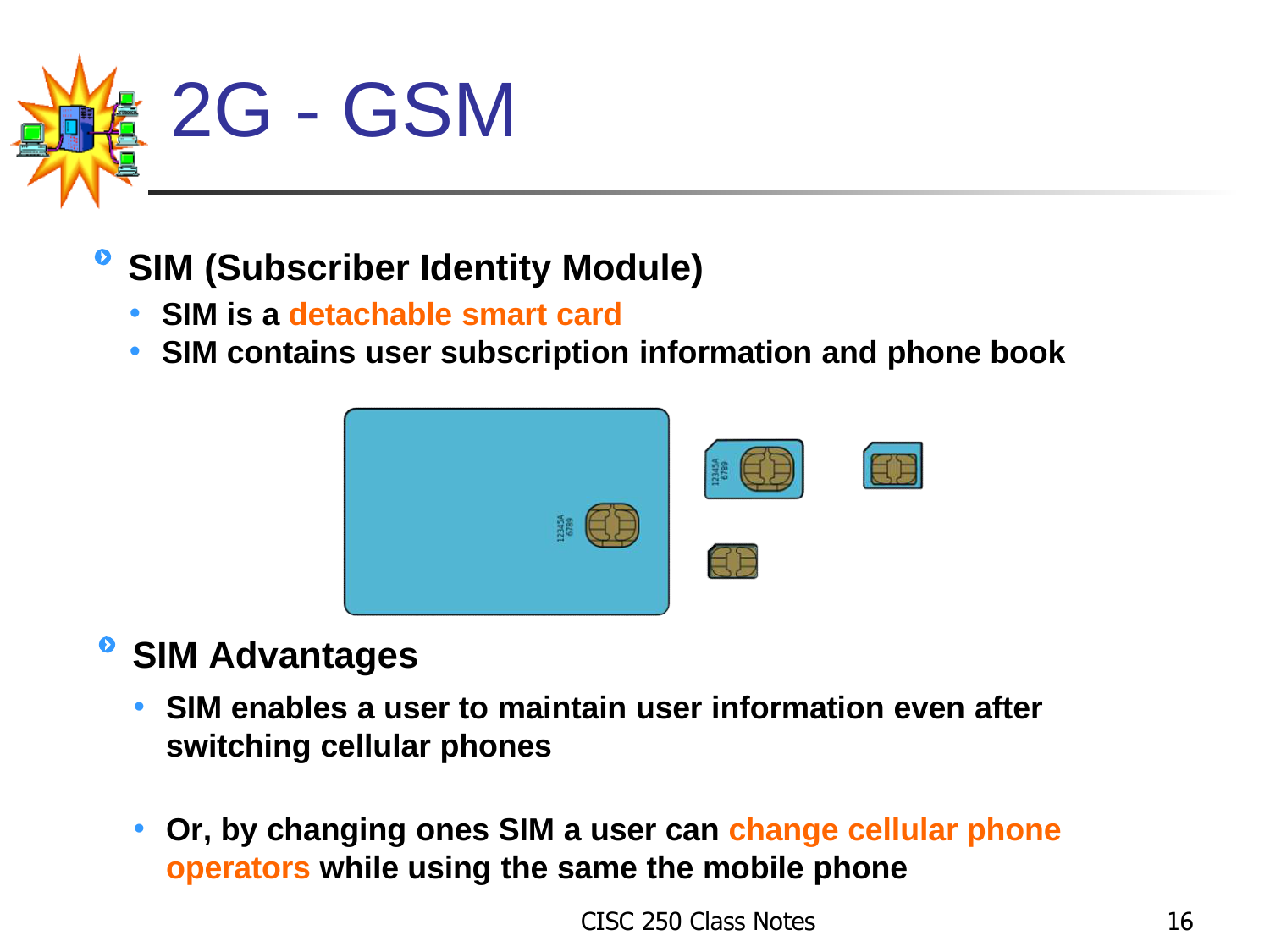

# 2G - GSM
SIM (Subscriber Identity Module)

SIM is a detachable smart card
SIM contains user subscription information and phone book

SIM Advantages

SIM enables a user to maintain user information even after switching cellular phones

Or, by changing ones SIM a user can change cellular phone operators while using the same the mobile phone

CISC 250 Class Notes
16